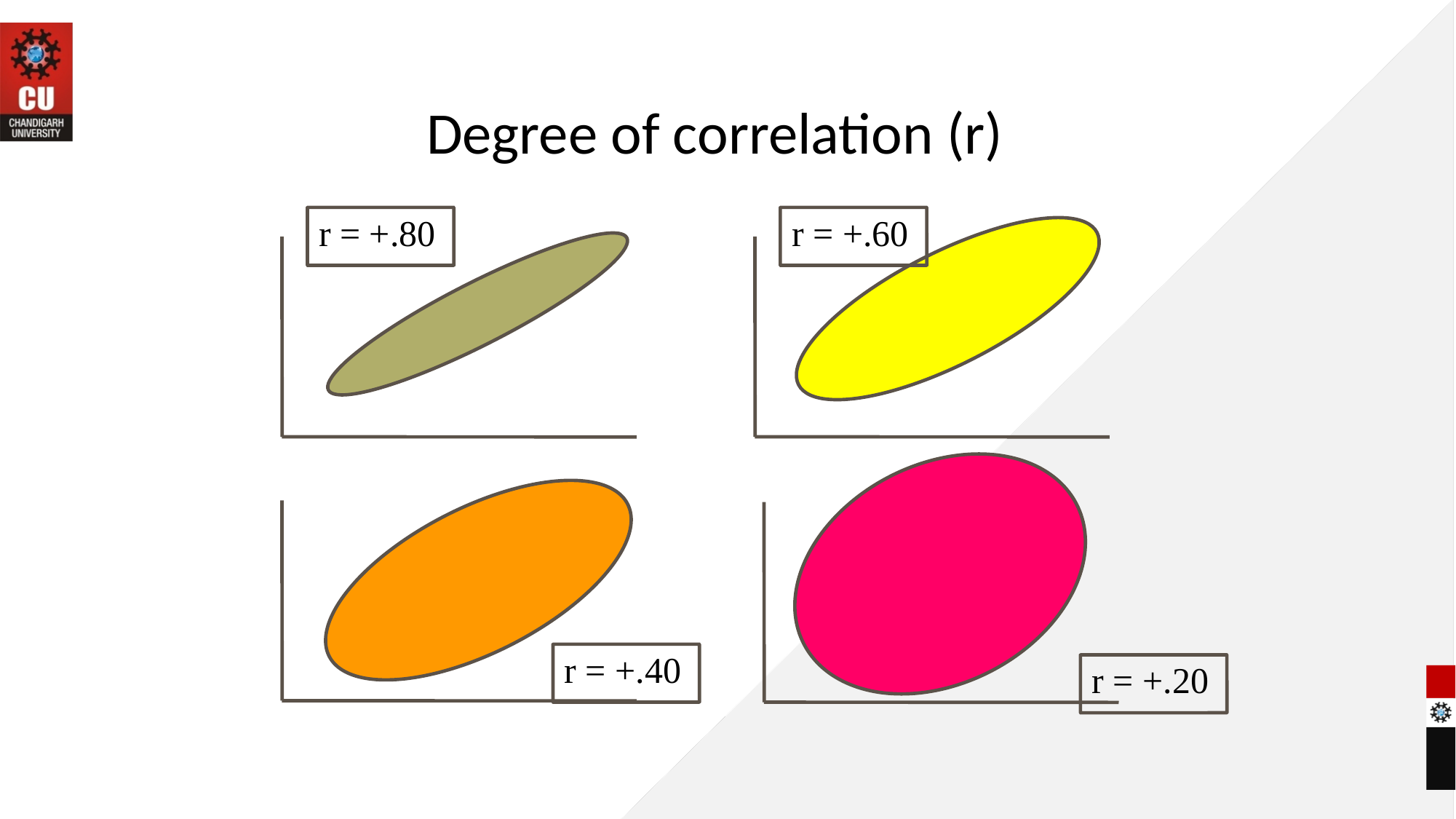

# Degree of correlation (r)

r = +.60

r = +.80

r = +.20

r = +.40